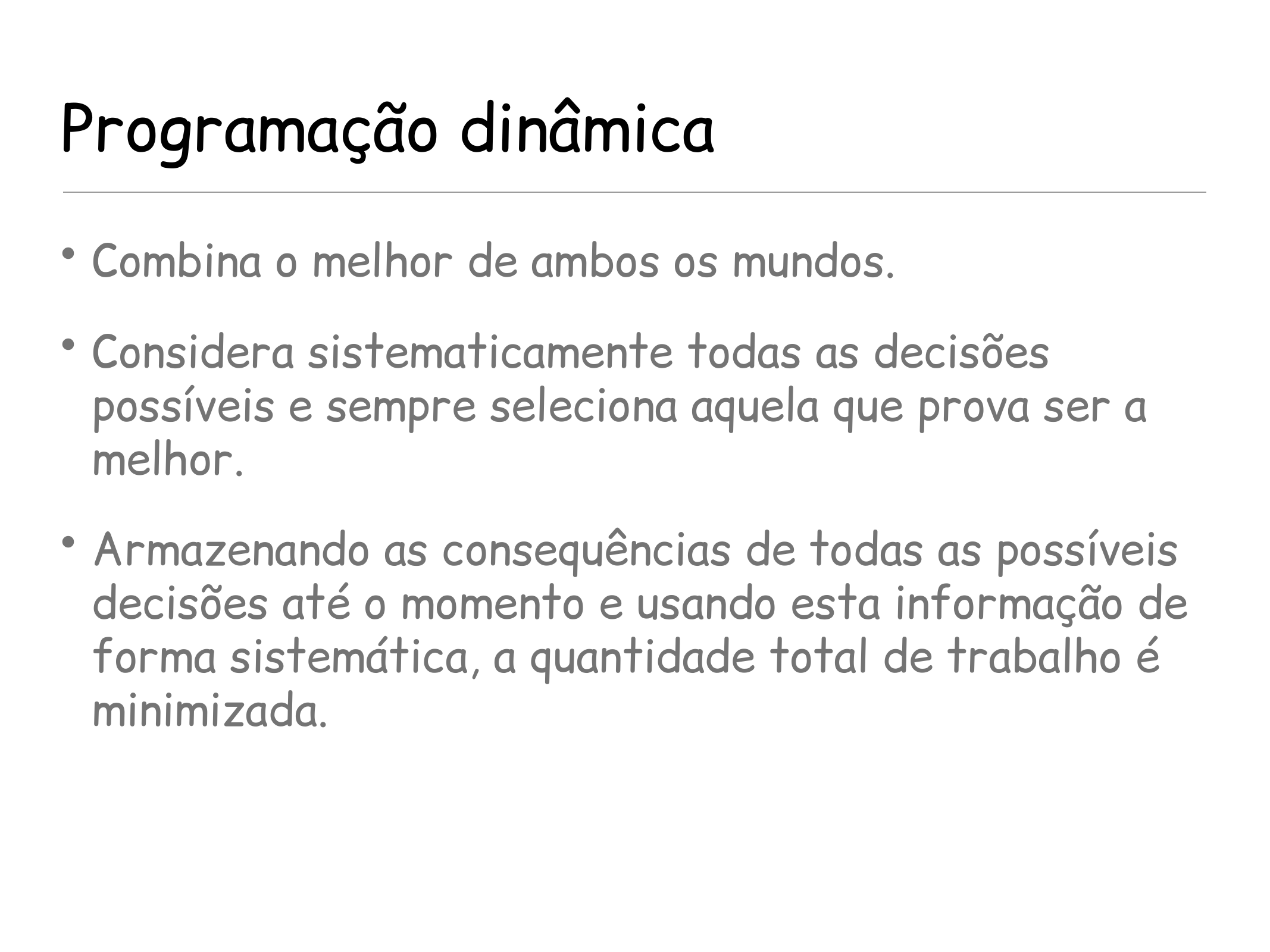

# Programação dinâmica
Combina o melhor de ambos os mundos.
Considera sistematicamente todas as decisões possíveis e sempre seleciona aquela que prova ser a melhor.
Armazenando as consequências de todas as possíveis decisões até o momento e usando esta informação de forma sistemática, a quantidade total de trabalho é minimizada.